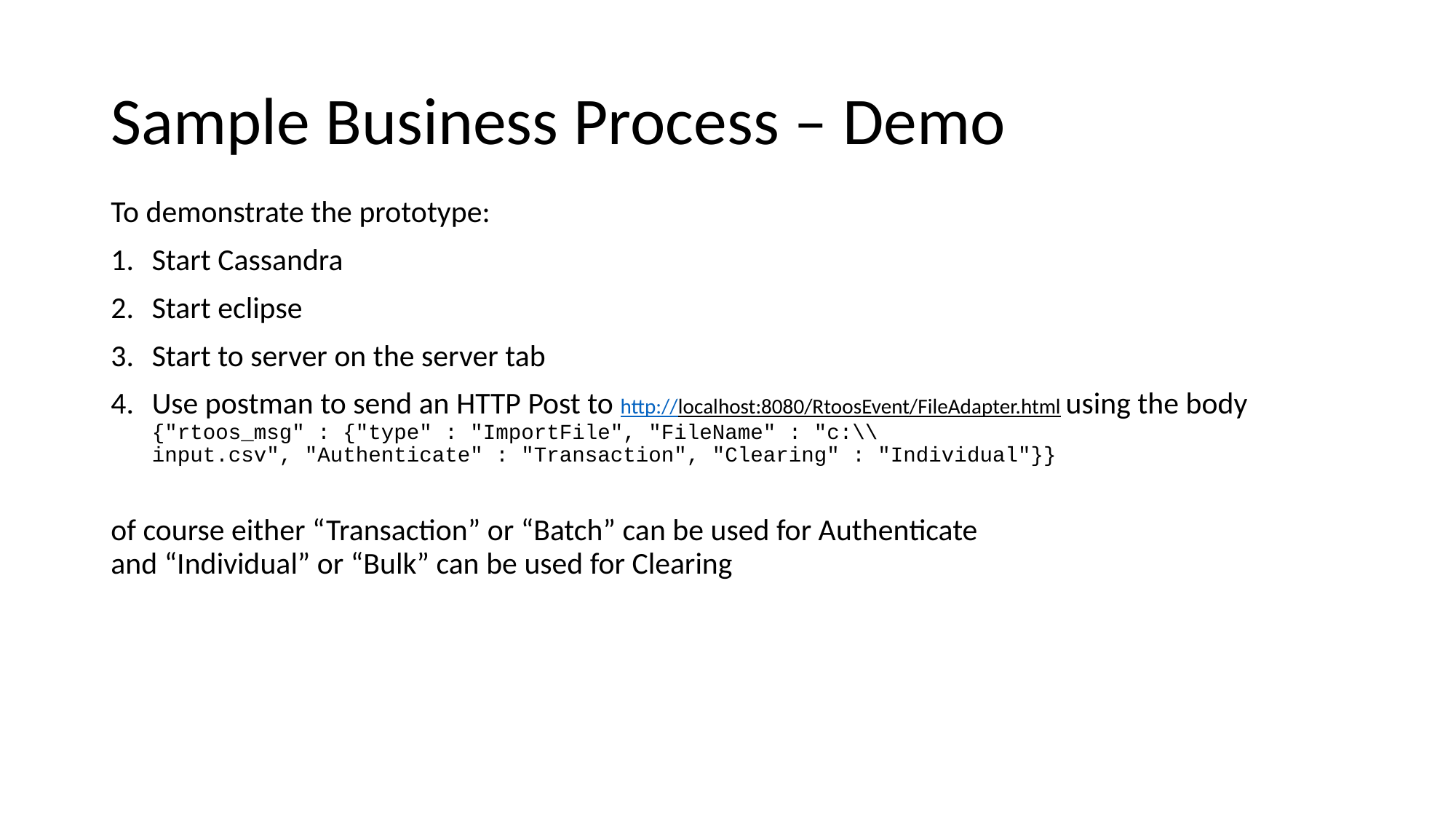

# Sample Business Process – Demo
To demonstrate the prototype:
Start Cassandra
Start eclipse
Start to server on the server tab
Use postman to send an HTTP Post to http://localhost:8080/RtoosEvent/FileAdapter.html using the body {"rtoos_msg" : {"type" : "ImportFile", "FileName" : "c:\\input.csv", "Authenticate" : "Transaction", "Clearing" : "Individual"}}
of course either “Transaction” or “Batch” can be used for Authenticate
and “Individual” or “Bulk” can be used for Clearing